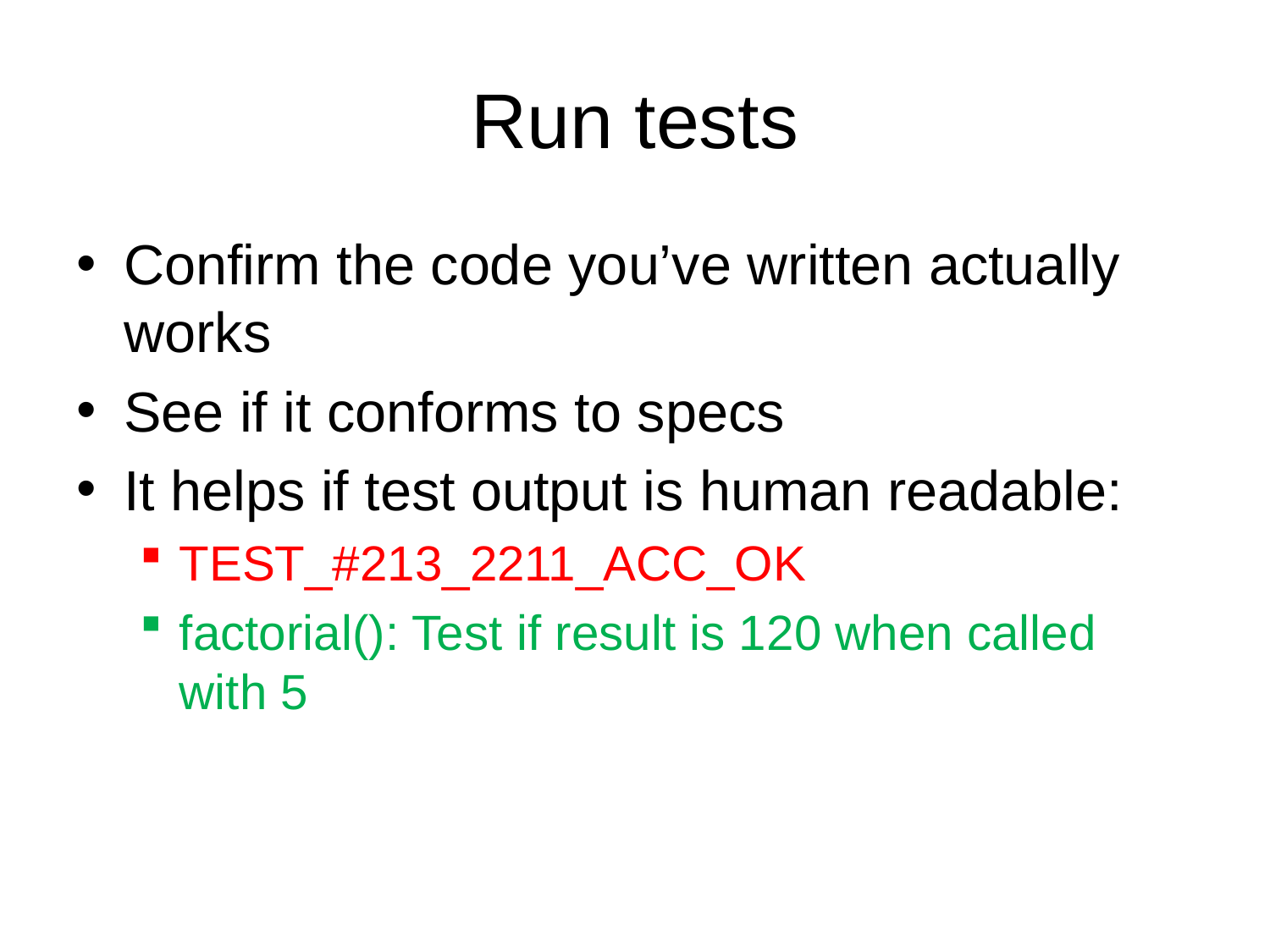

# Run tests
Confirm the code you’ve written actually works
See if it conforms to specs
It helps if test output is human readable:
TEST_#213_2211_ACC_OK
factorial(): Test if result is 120 when called with 5